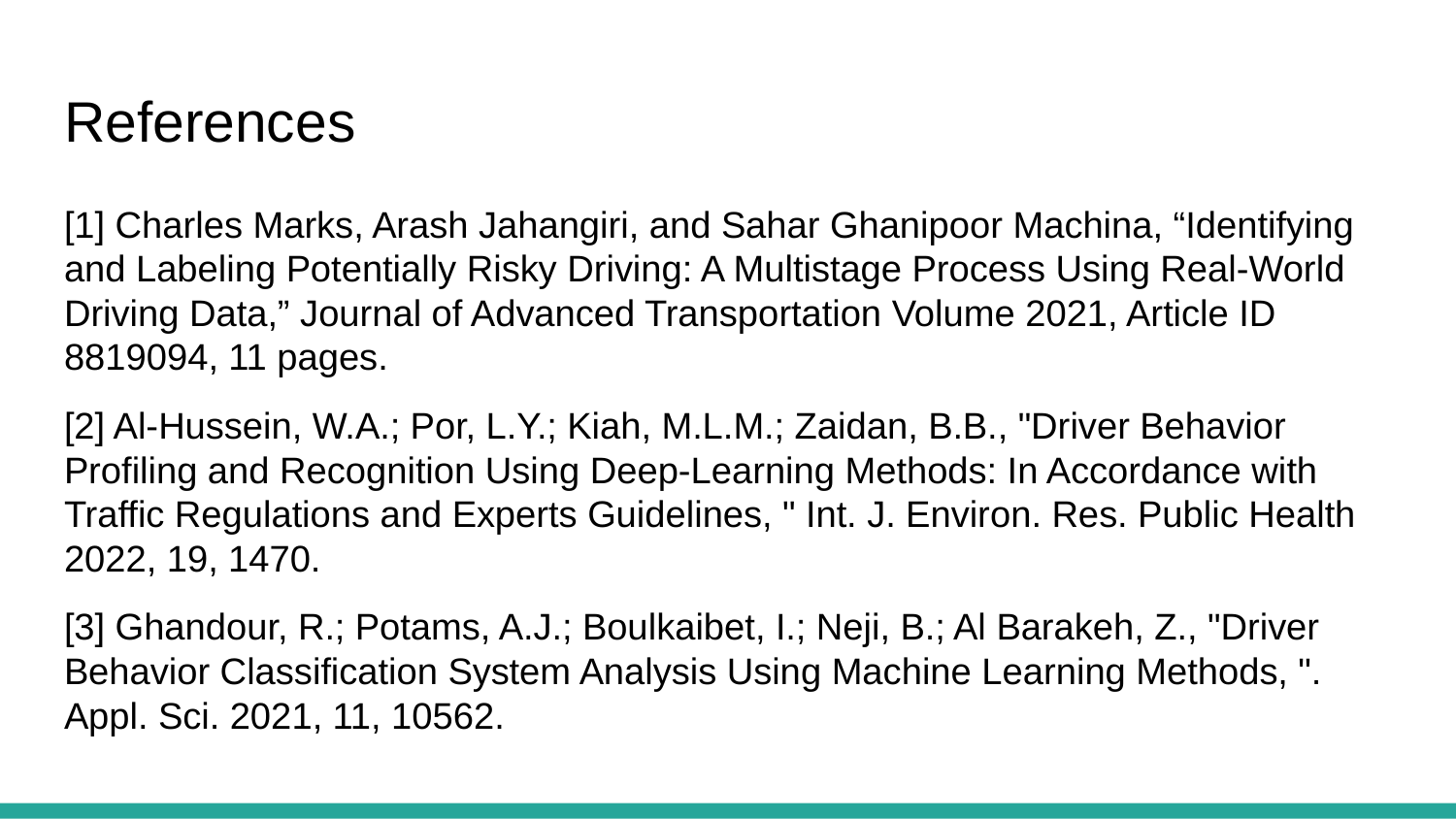

# References
[1] Charles Marks, Arash Jahangiri, and Sahar Ghanipoor Machina, “Identifying and Labeling Potentially Risky Driving: A Multistage Process Using Real-World Driving Data,” Journal of Advanced Transportation Volume 2021, Article ID 8819094, 11 pages.
[2] Al-Hussein, W.A.; Por, L.Y.; Kiah, M.L.M.; Zaidan, B.B., "Driver Behavior Profiling and Recognition Using Deep-Learning Methods: In Accordance with Traffic Regulations and Experts Guidelines, " Int. J. Environ. Res. Public Health 2022, 19, 1470.
[3] Ghandour, R.; Potams, A.J.; Boulkaibet, I.; Neji, B.; Al Barakeh, Z., "Driver Behavior Classification System Analysis Using Machine Learning Methods, ". Appl. Sci. 2021, 11, 10562.